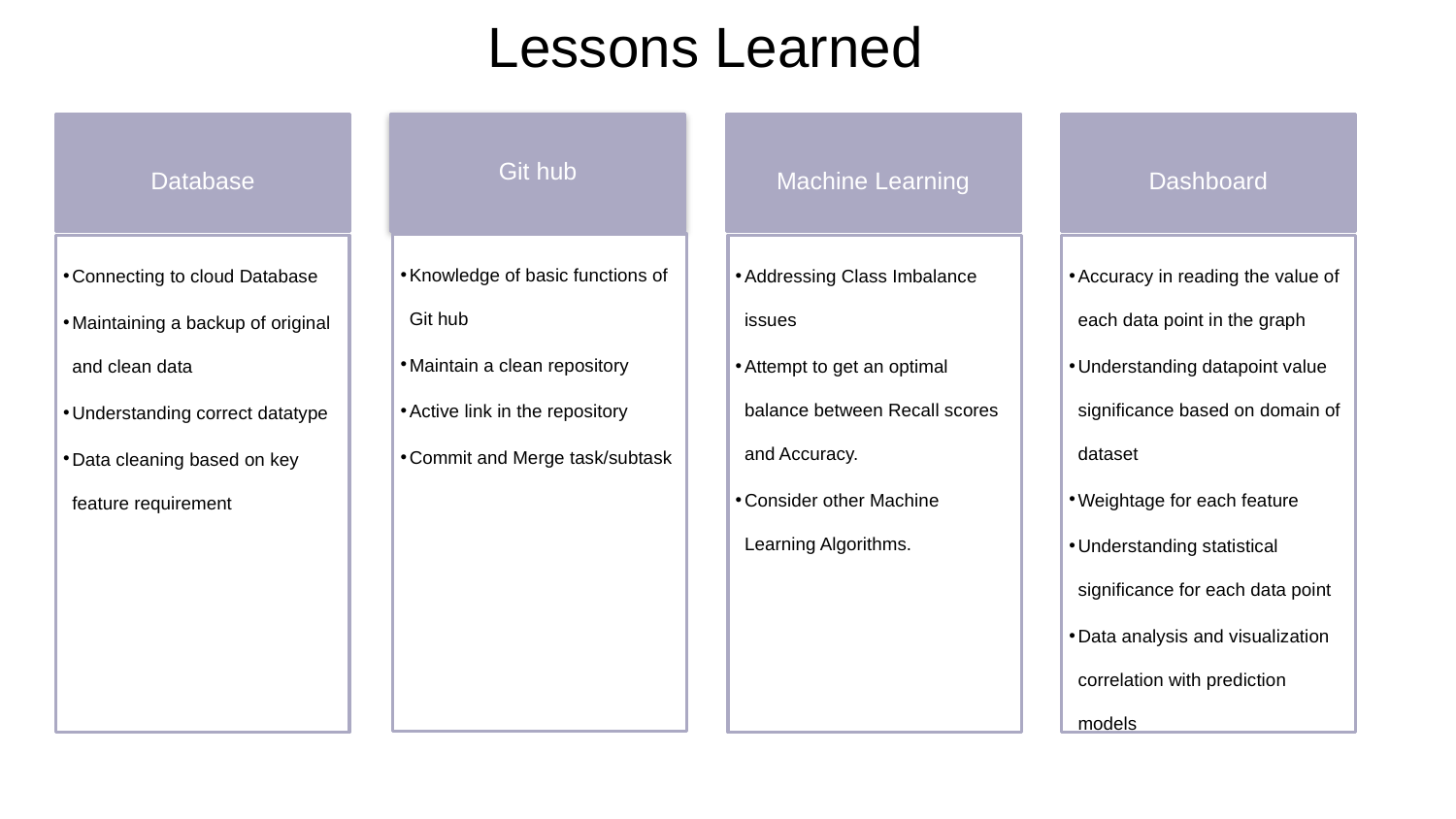

Lessons Learned
Database
Connecting to cloud Database
Maintaining a backup of original and clean data
Understanding correct datatype
Data cleaning based on key feature requirement
Git hub
Knowledge of basic functions of Git hub
Maintain a clean repository
Active link in the repository
Commit and Merge task/subtask
Machine Learning
Addressing Class Imbalance issues
Attempt to get an optimal balance between Recall scores and Accuracy.
Consider other Machine Learning Algorithms.

Dashboard
Accuracy in reading the value of each data point in the graph
Understanding datapoint value significance based on domain of dataset
Weightage for each feature
Understanding statistical significance for each data point
Data analysis and visualization correlation with prediction models